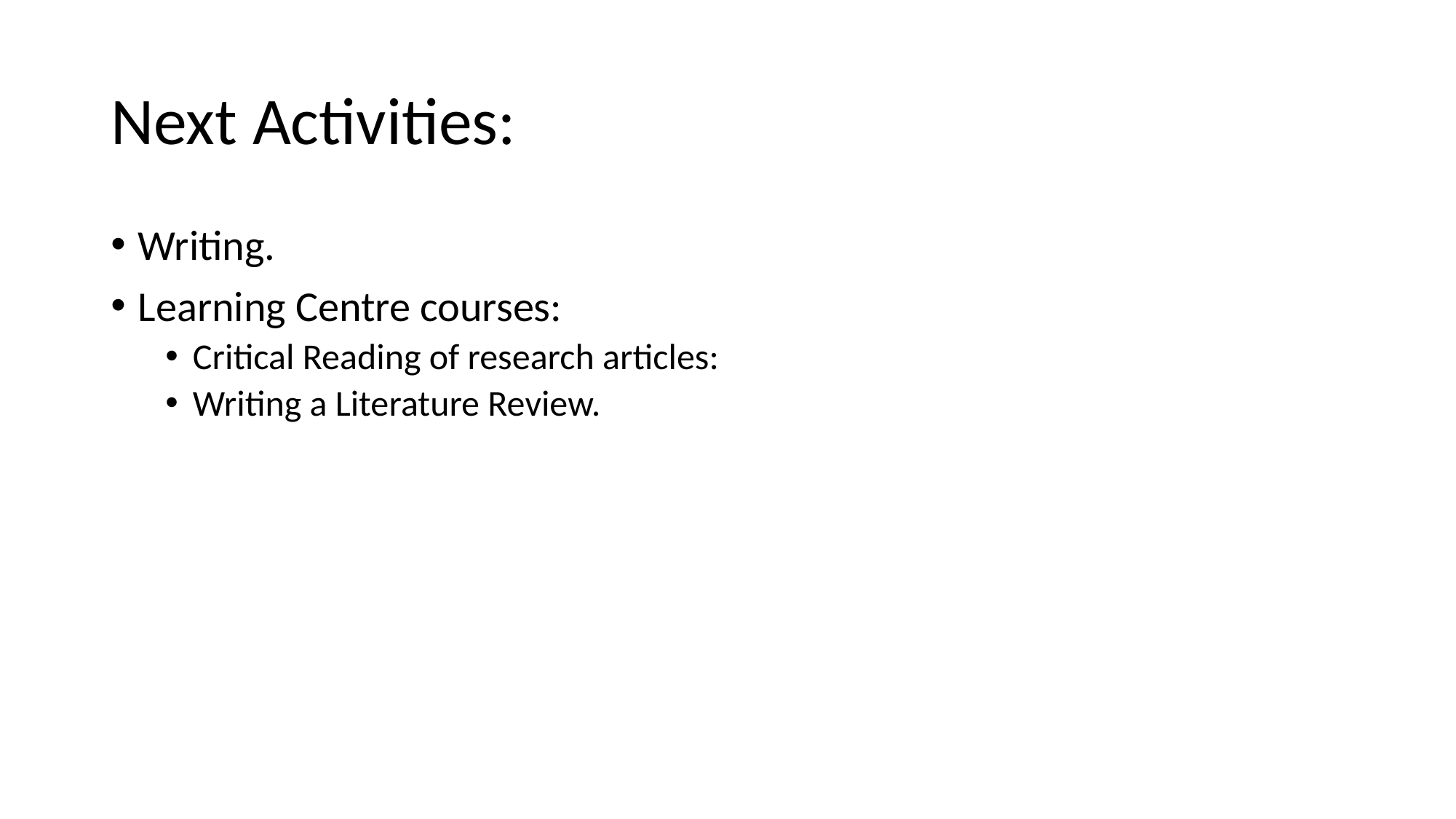

# Next Activities:
Writing.
Learning Centre courses:
Critical Reading of research articles:
Writing a Literature Review.